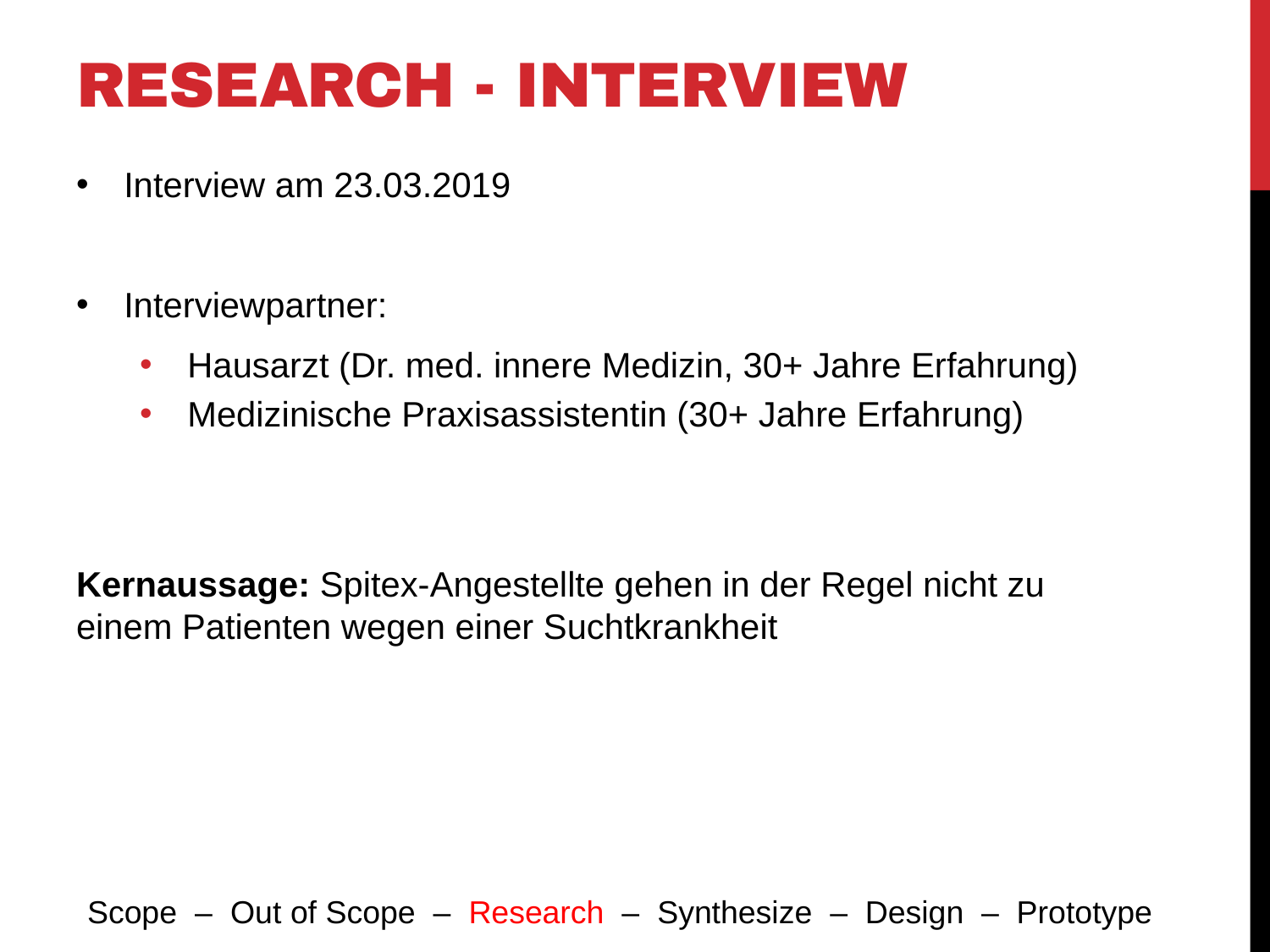

# Research - Interview
Interview am 23.03.2019

Interviewpartner:
Hausarzt (Dr. med. innere Medizin, 30+ Jahre Erfahrung)
Medizinische Praxisassistentin (30+ Jahre Erfahrung)

Kernaussage: Spitex-Angestellte gehen in der Regel nicht zu einem Patienten wegen einer Suchtkrankheit
Scope  –  Out of Scope  –  Research  –  Synthesize  –  Design  –  Prototype